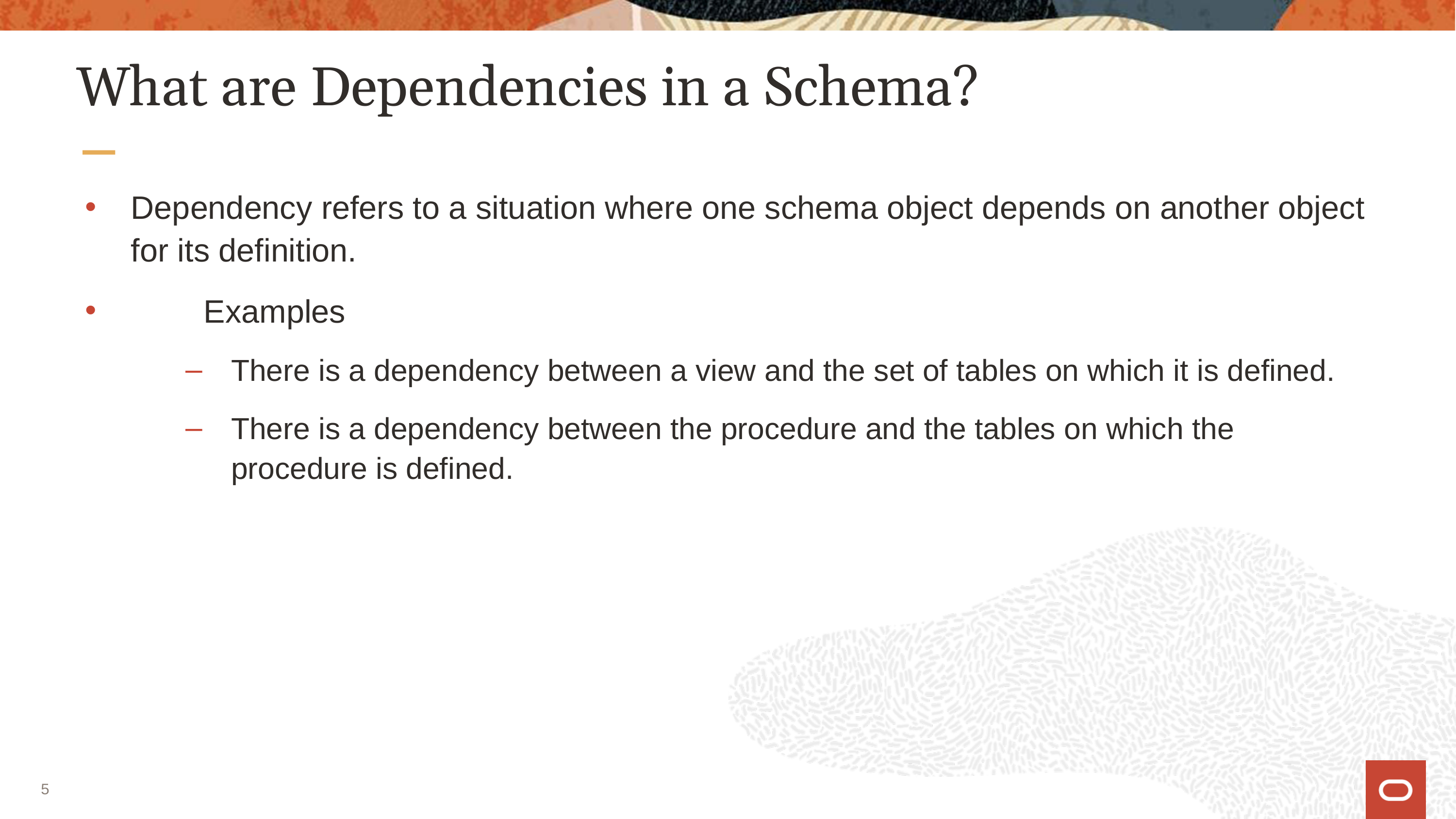

# What are Dependencies in a Schema?
Dependency refers to a situation where one schema object depends on another object for its definition.
	Examples
There is a dependency between a view and the set of tables on which it is defined.
There is a dependency between the procedure and the tables on which the procedure is defined.